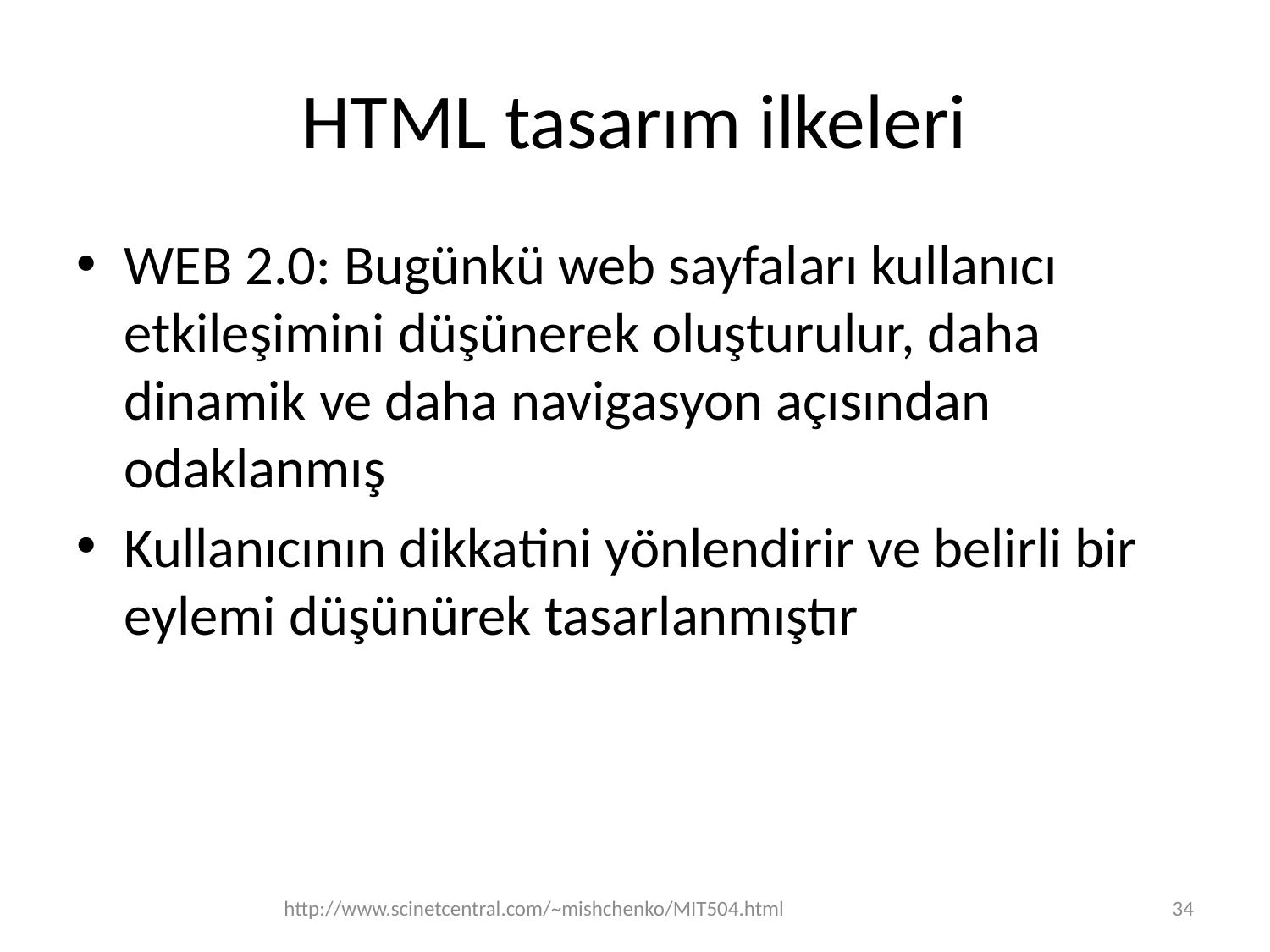

# HTML tasarım ilkeleri
WEB 2.0: Bugünkü web sayfaları kullanıcı etkileşimini düşünerek oluşturulur, daha dinamik ve daha navigasyon açısından odaklanmış
Kullanıcının dikkatini yönlendirir ve belirli bir eylemi düşünürek tasarlanmıştır
http://www.scinetcentral.com/~mishchenko/MIT504.html
34